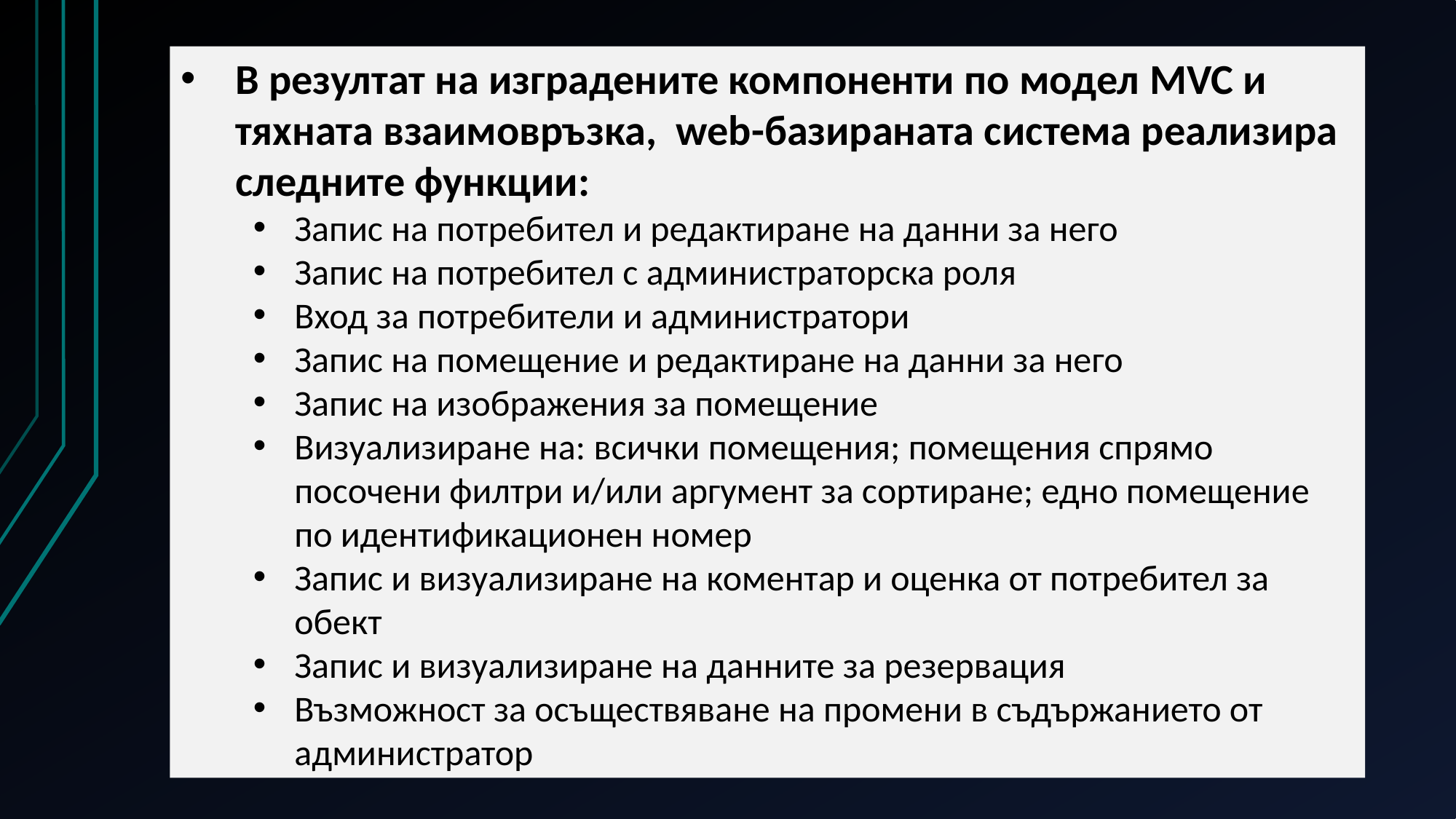

В резултат на изградените компоненти по модел MVC и тяхната взаимовръзка,  web-базираната система реализира следните функции:
Запис на потребител и редактиране на данни за него
Запис на потребител с администраторска роля
Вход за потребители и администратори
Запис на помещение и редактиране на данни за него
Запис на изображения за помещение
Визуализиране на: всички помещения; помещения спрямо посочени филтри и/или аргумент за сортиране; едно помещение по идентификационен номер
Запис и визуализиране на коментар и оценка от потребител за обект
Запис и визуализиране на данните за резервация
Възможност за осъществяване на промени в съдържанието от администратор